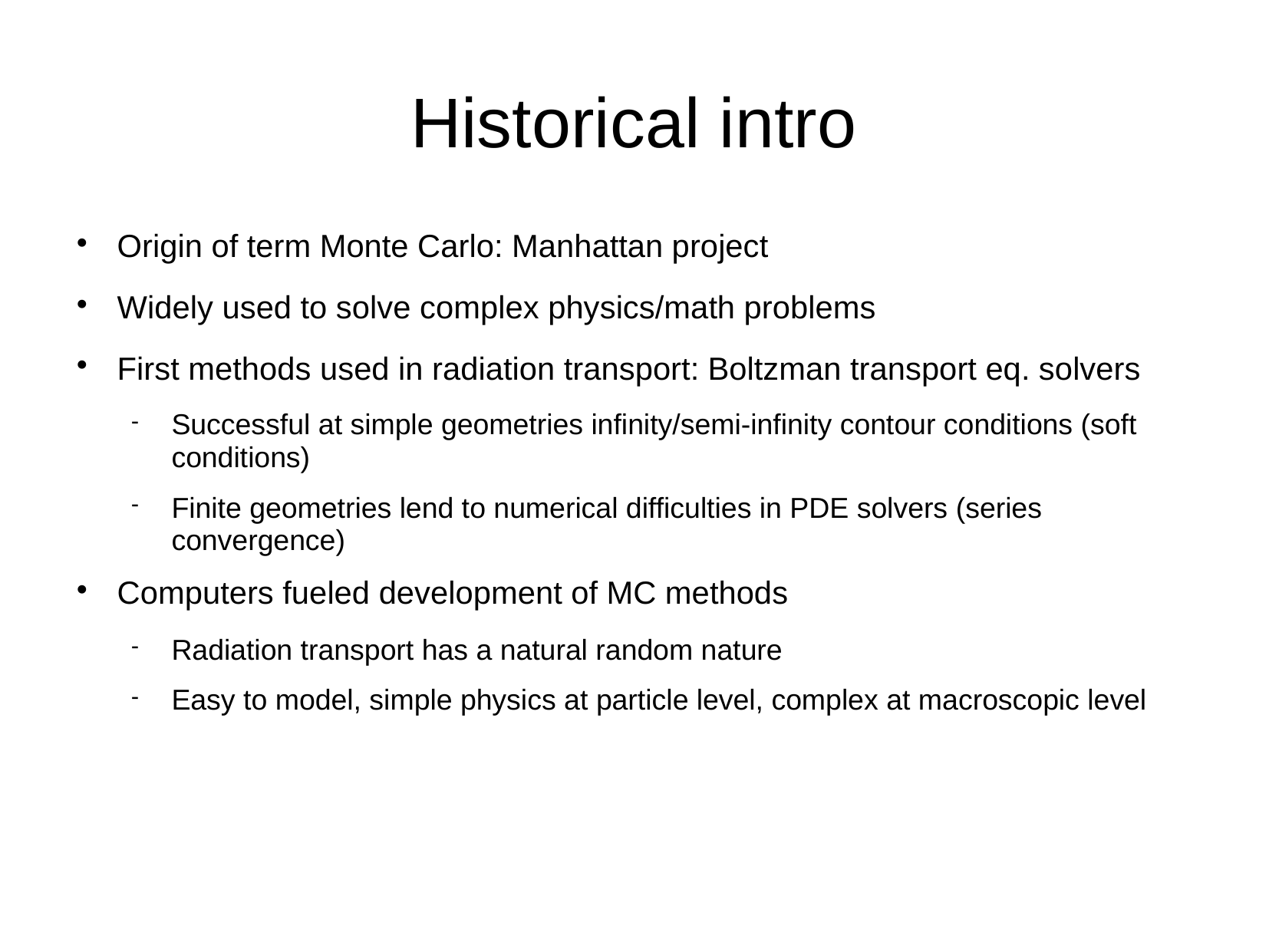

Historical intro
Origin of term Monte Carlo: Manhattan project
Widely used to solve complex physics/math problems
First methods used in radiation transport: Boltzman transport eq. solvers
Successful at simple geometries infinity/semi-infinity contour conditions (soft conditions)
Finite geometries lend to numerical difficulties in PDE solvers (series convergence)
Computers fueled development of MC methods
Radiation transport has a natural random nature
Easy to model, simple physics at particle level, complex at macroscopic level